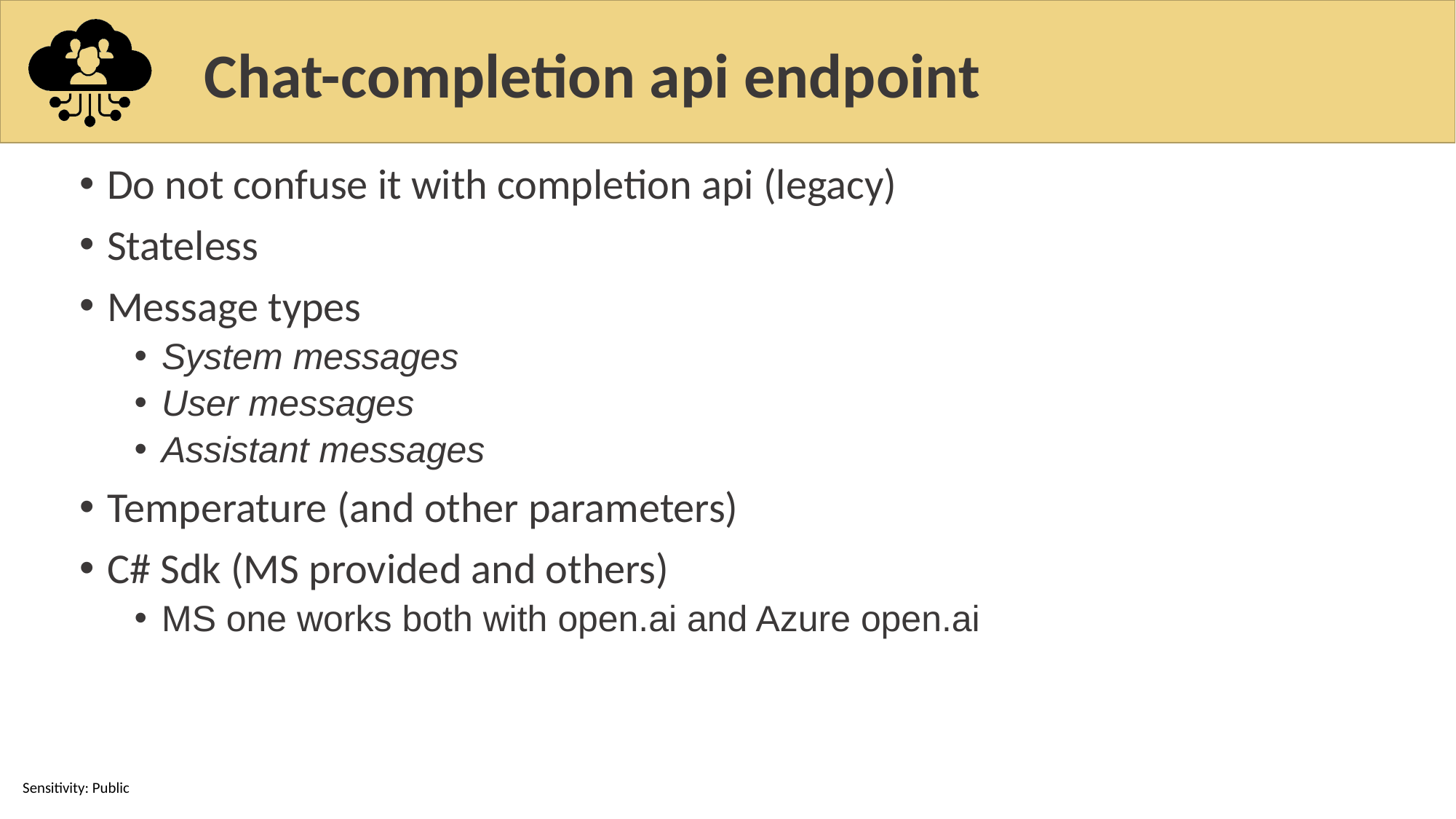

# Chat-completion api endpoint
Do not confuse it with completion api (legacy)
Stateless
Message types
System messages
User messages
Assistant messages
Temperature (and other parameters)
C# Sdk (MS provided and others)
MS one works both with open.ai and Azure open.ai